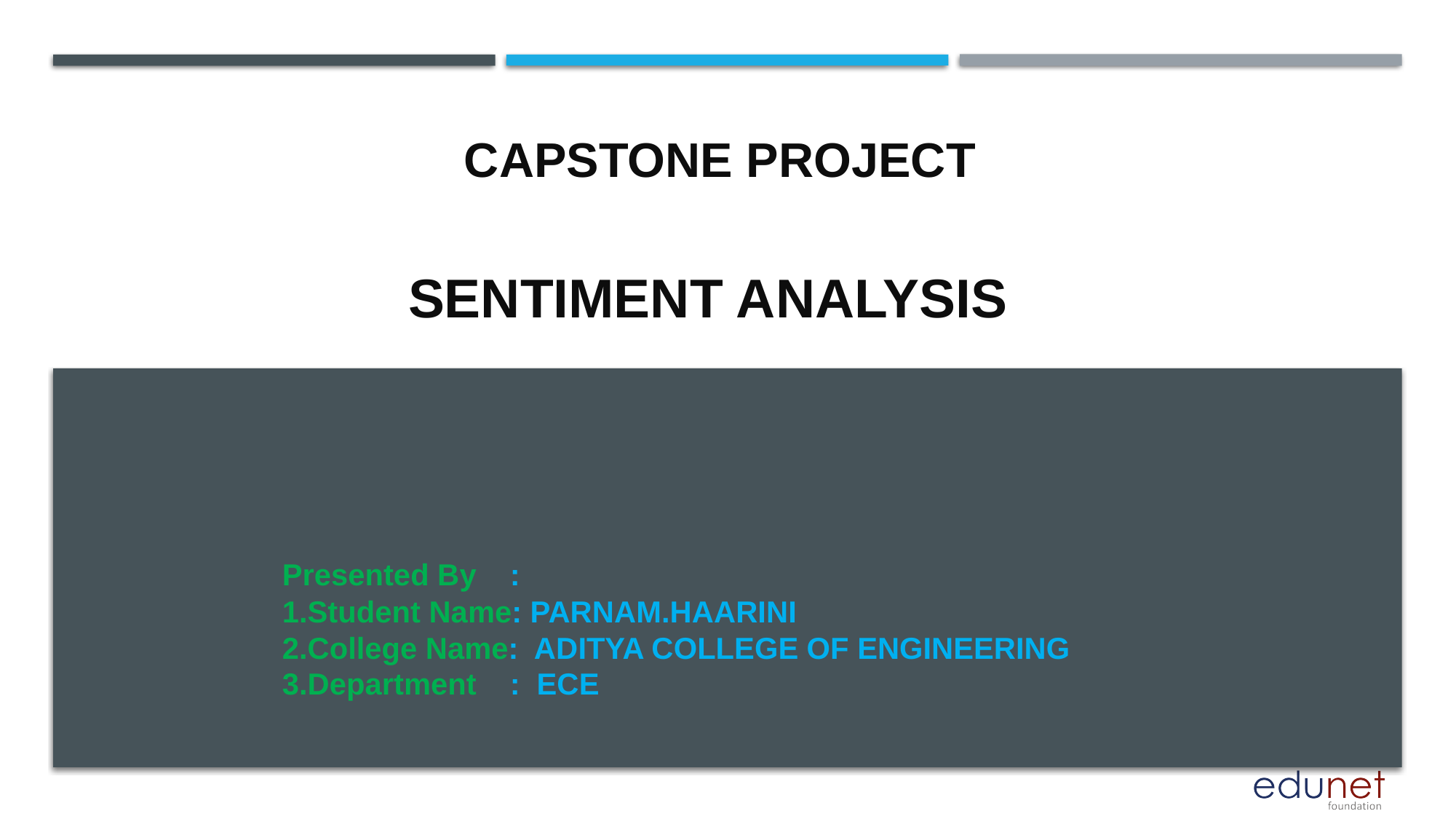

CAPSTONE PROJECT
# Sentiment Analysis

Presented By    :
1.Student Name: PARNAM.HAARINI
2.College Name:  ADITYA COLLEGE OF ENGINEERING
3.Department    :  ECE